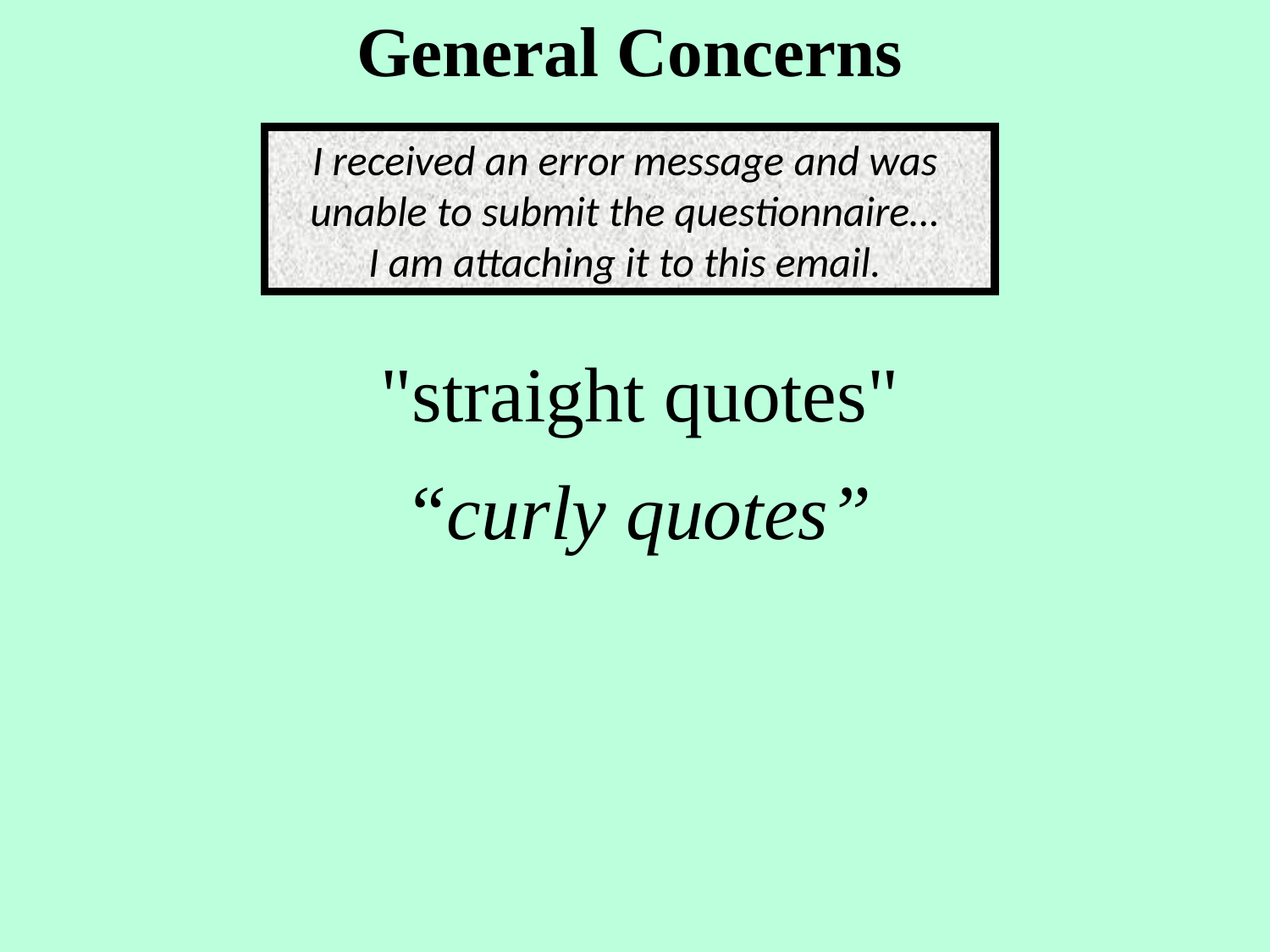

General Concerns
I received an error message and was
unable to submit the questionnaire…
I am attaching it to this email.
"straight quotes"
“curly quotes”